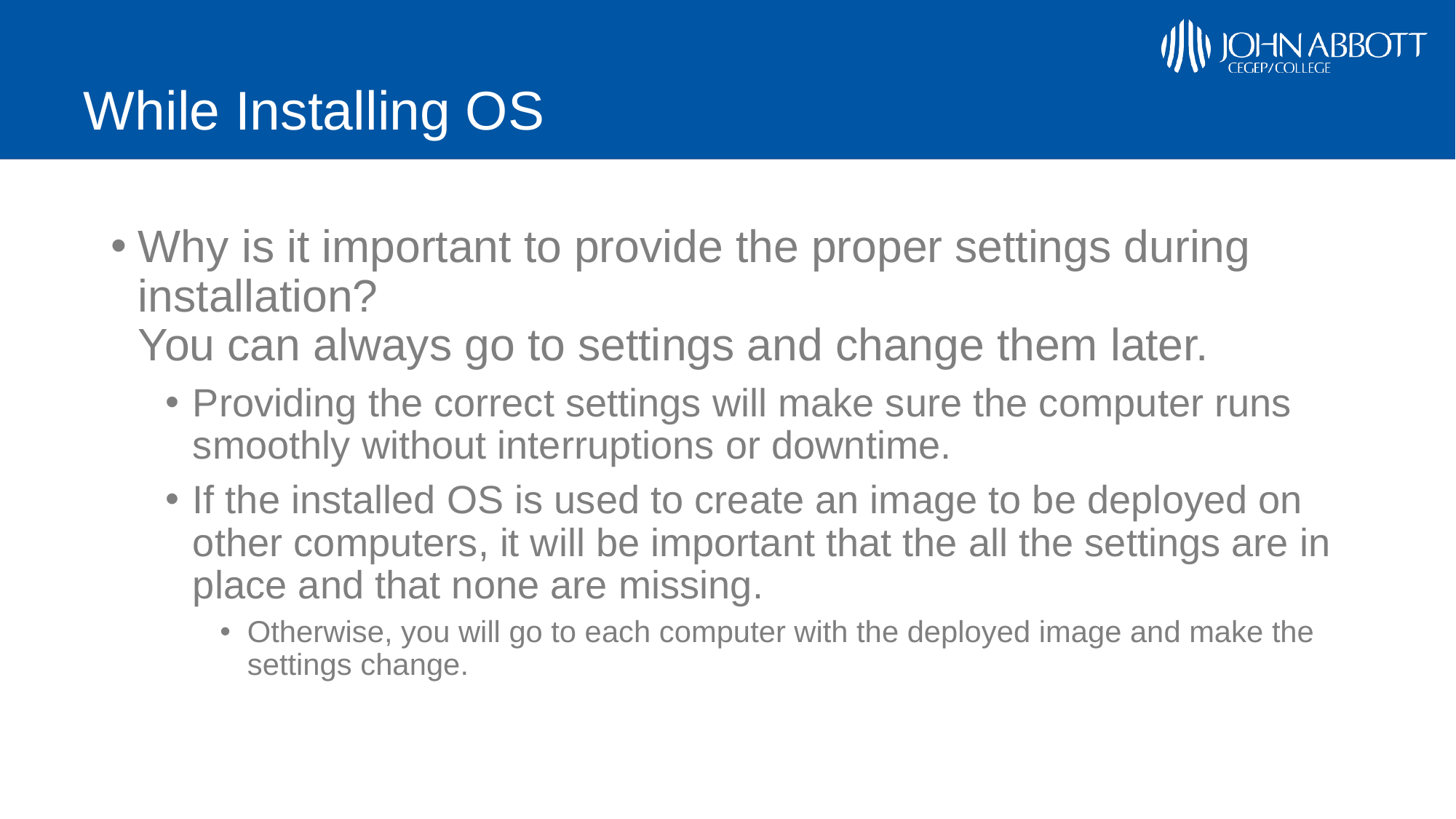

# While Installing OS
Why is it important to provide the proper settings during installation?
You can always go to settings and change them later.
Providing the correct settings will make sure the computer runs smoothly without interruptions or downtime.
If the installed OS is used to create an image to be deployed on other computers, it will be important that the all the settings are in place and that none are missing.
Otherwise, you will go to each computer with the deployed image and make the settings change.